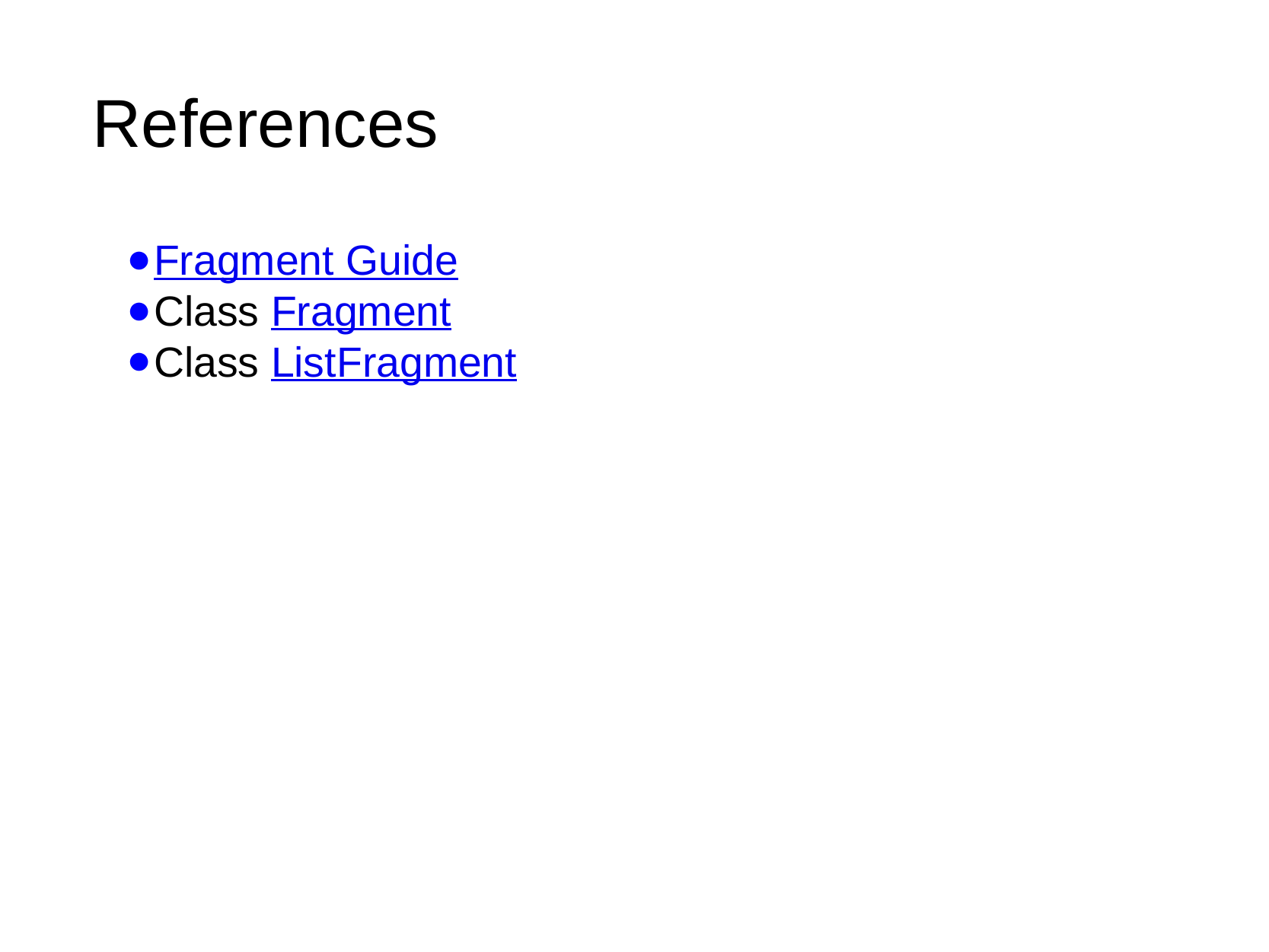

References
Fragment Guide
Class Fragment
Class ListFragment